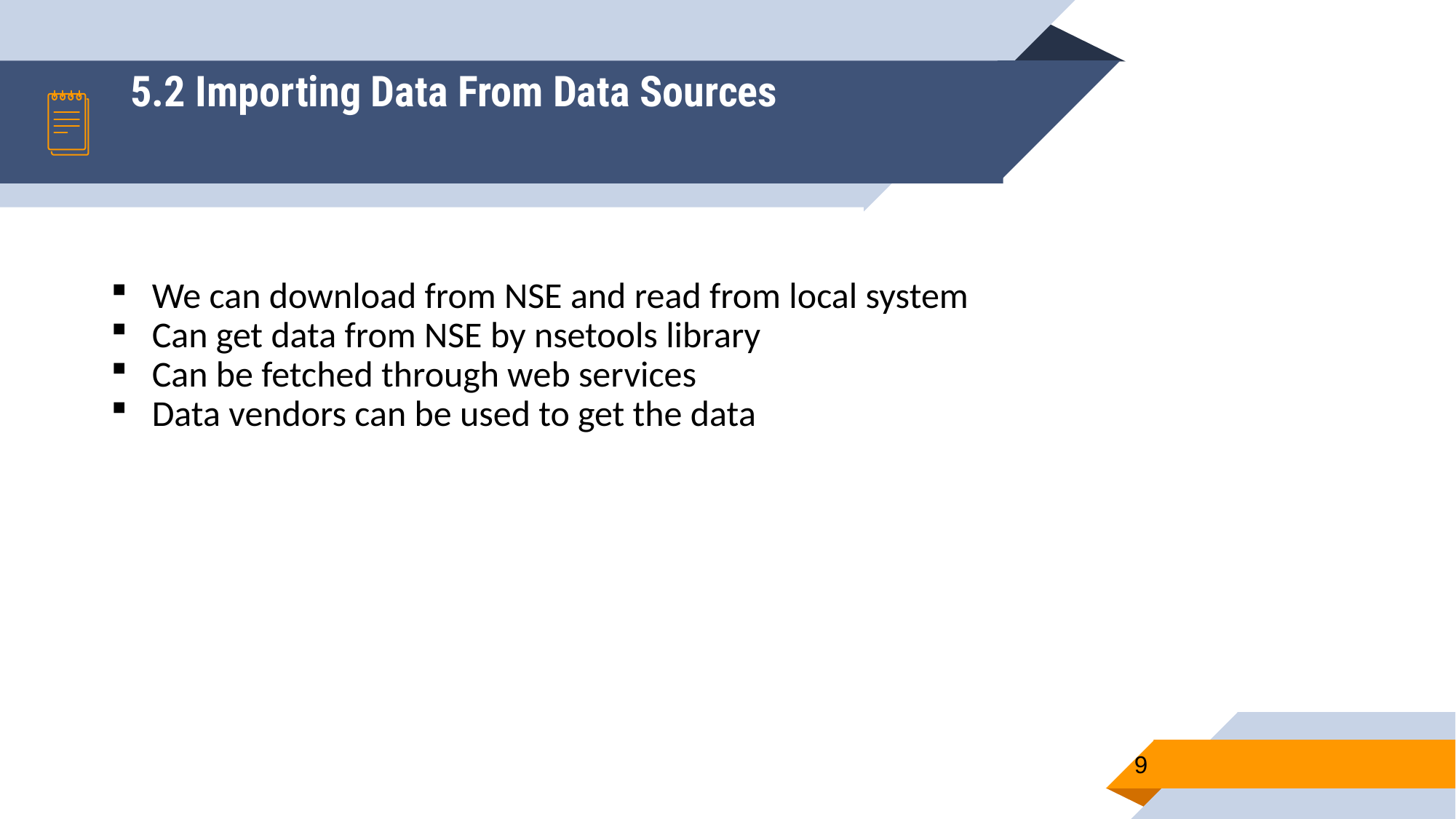

5.2 Importing Data From Data Sources

We can download from NSE and read from local system
Can get data from NSE by nsetools library
Can be fetched through web services
Data vendors can be used to get the data
9